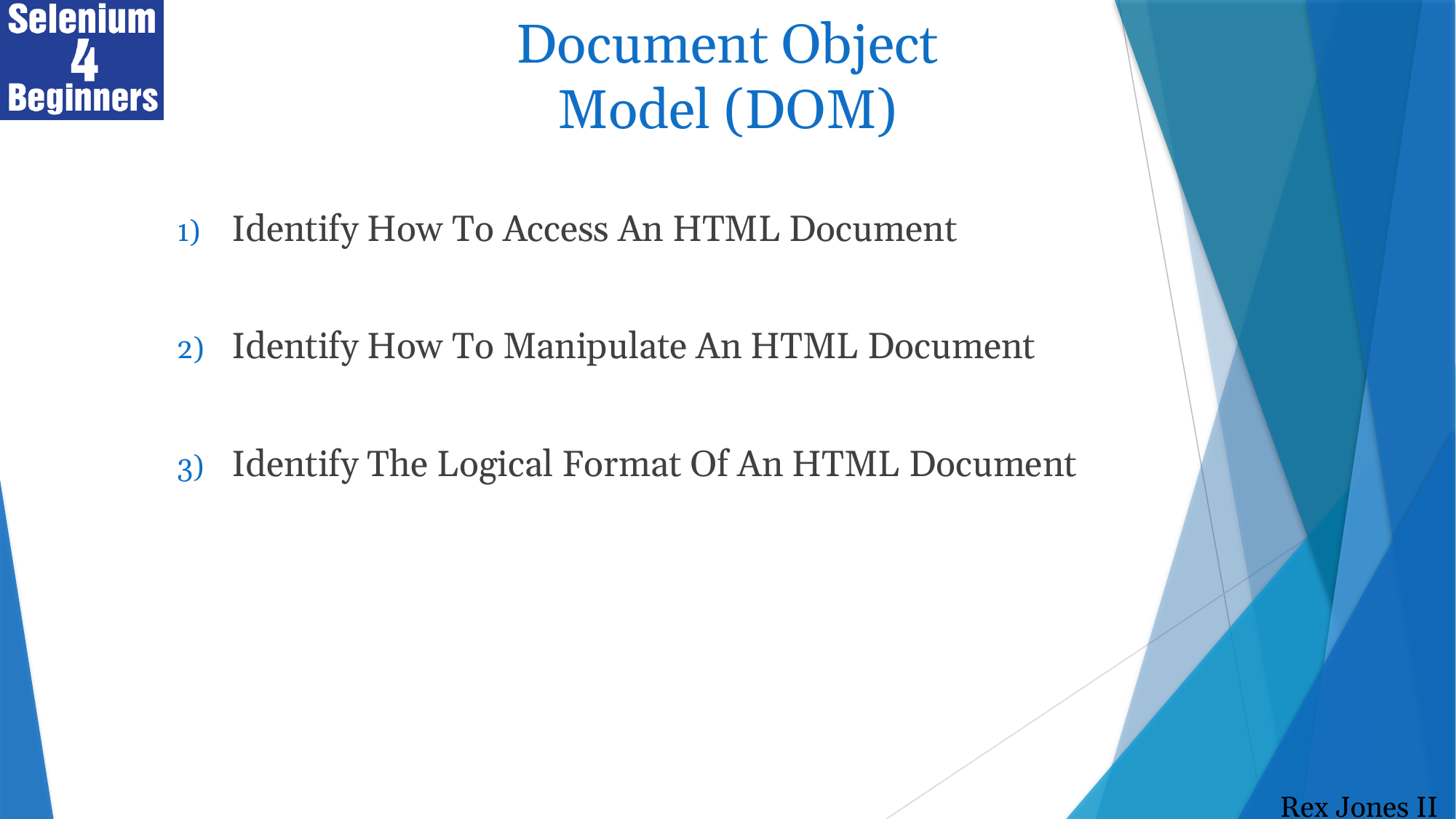

# Document Object Model (DOM)
Identify How To Access An HTML Document

Identify How To Manipulate An HTML Document

Identify The Logical Format Of An HTML Document